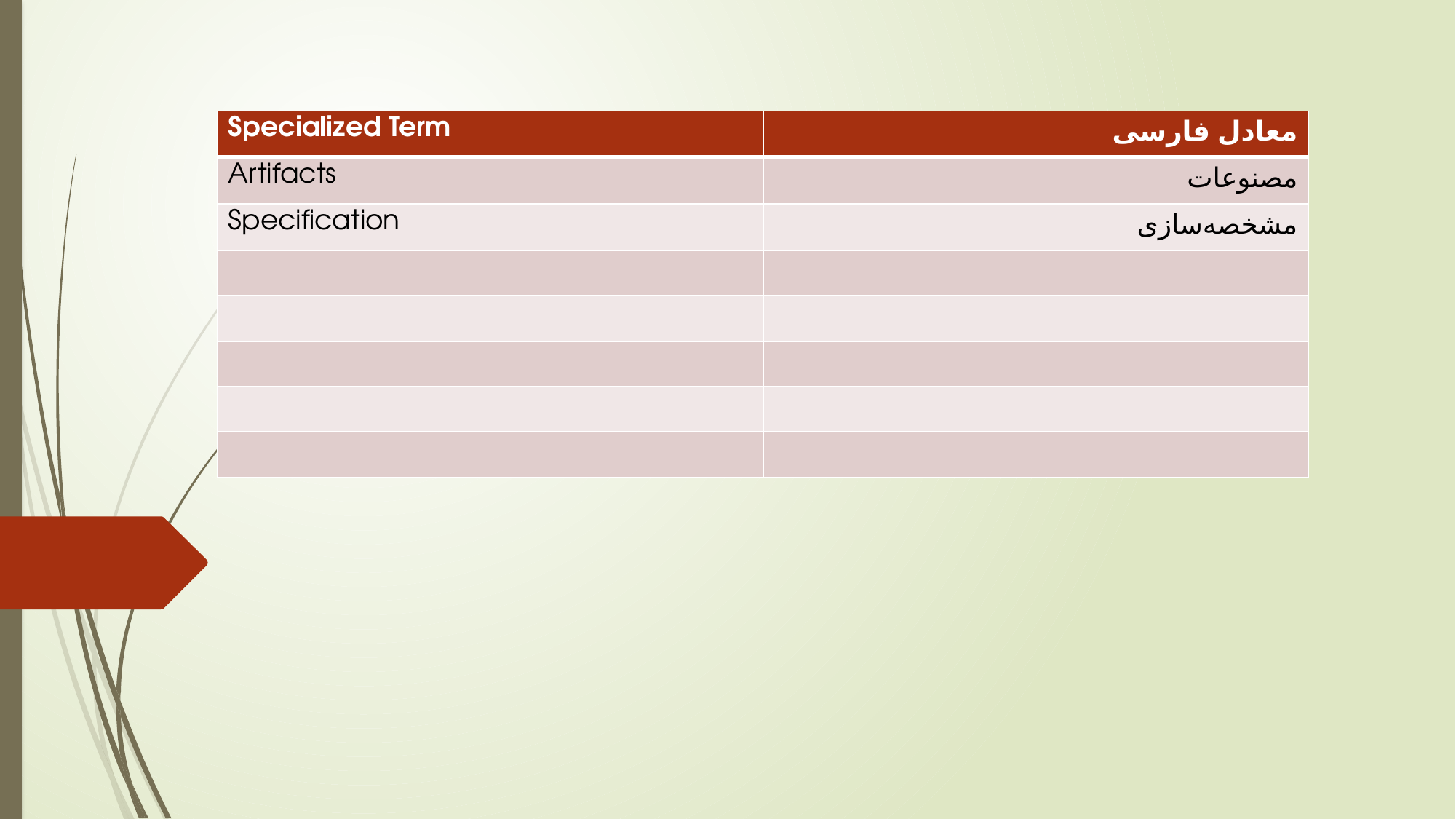

| Specialized Term | معادل فارسی |
| --- | --- |
| Artifacts | مصنوعات |
| Specification | مشخصه‌سازی |
|  |  |
|  |  |
|  |  |
|  |  |
|  |  |